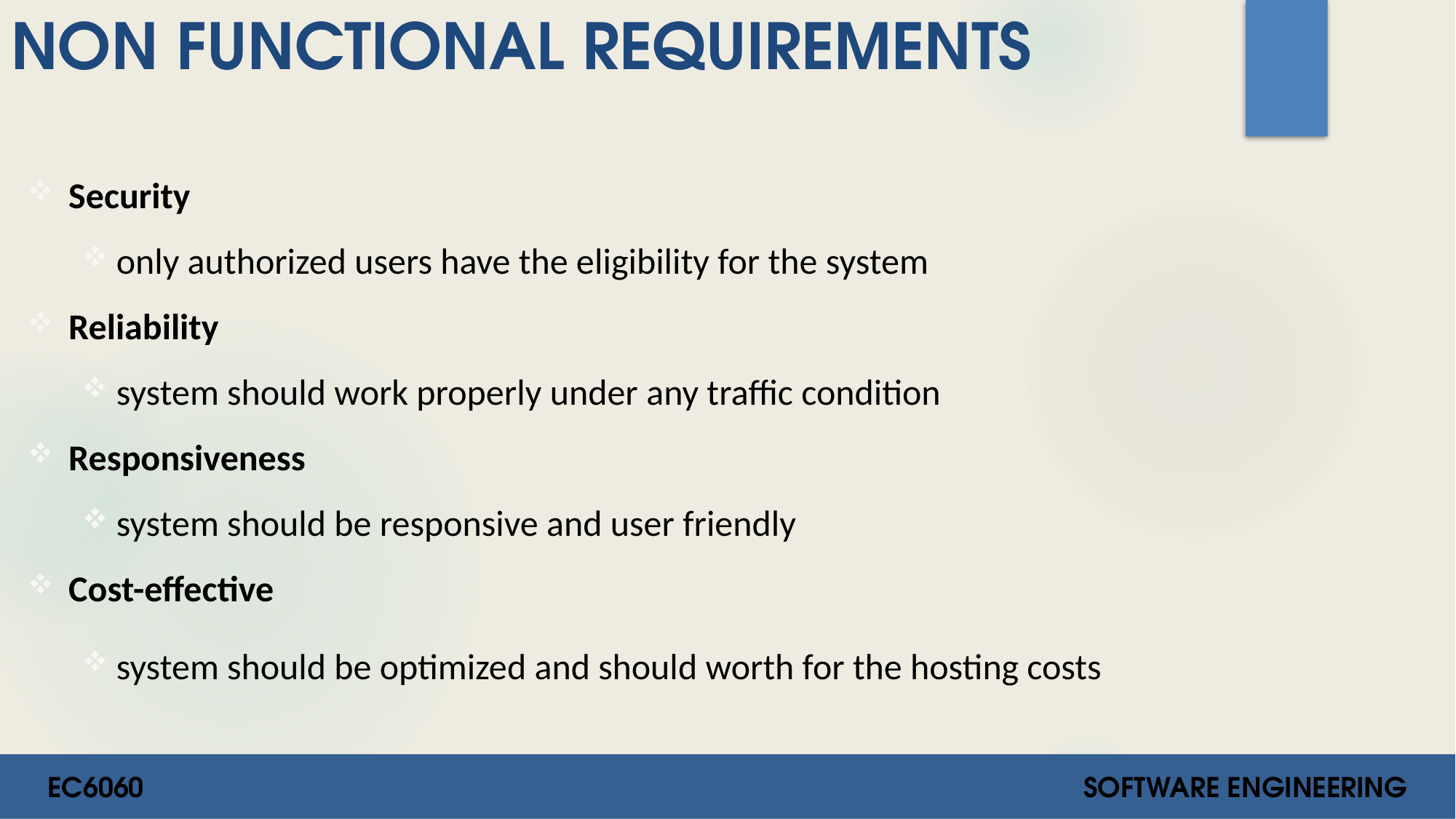

# NON FUNCTIONAL REQUIREMENTS
Security
only authorized users have the eligibility for the system
Reliability
system should work properly under any traffic condition
Responsiveness
system should be responsive and user friendly
Cost-effective
system should be optimized and should worth for the hosting costs

EC6060                                                                                                                           SOFTWARE ENGINEERING